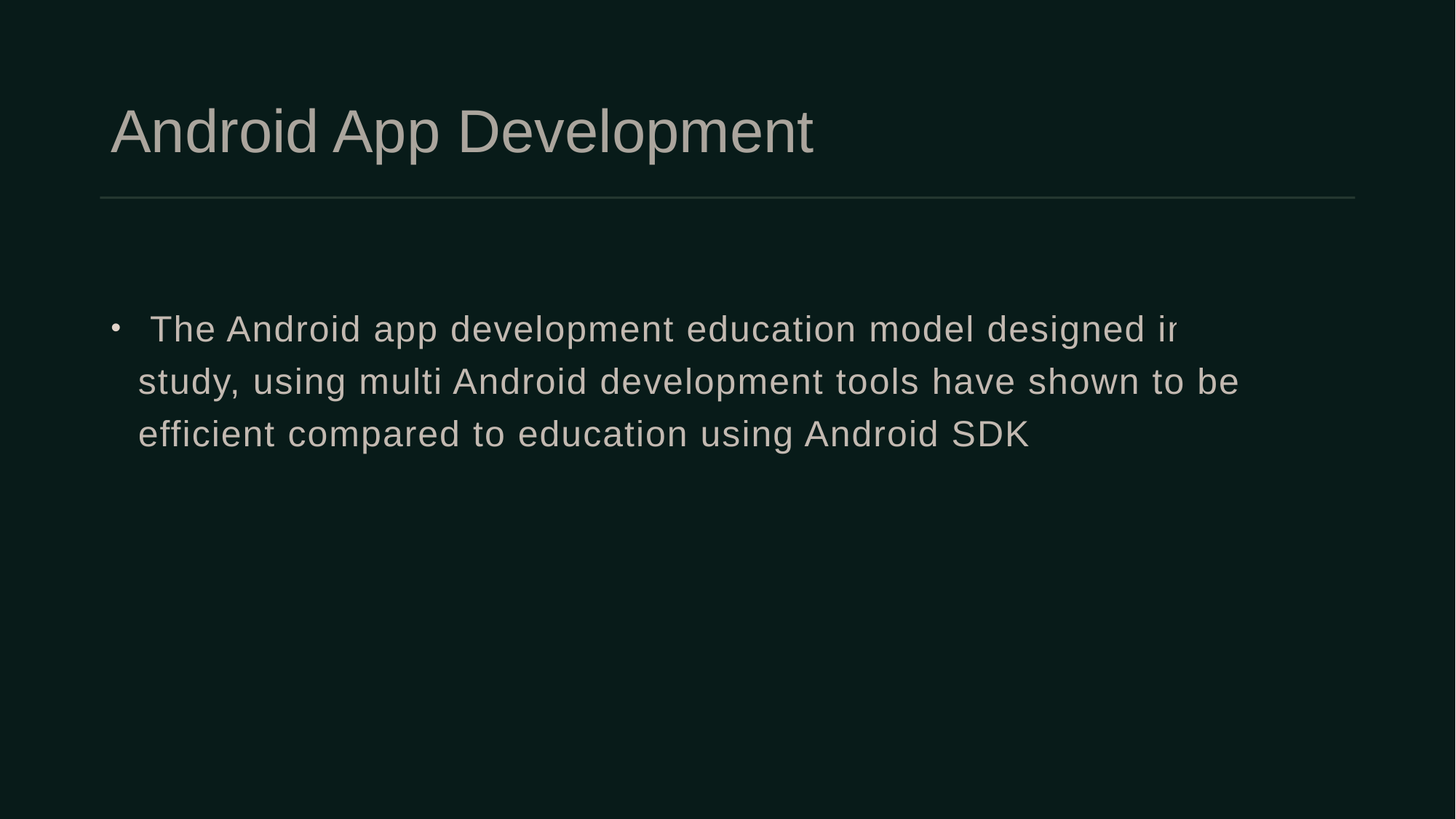

# Android App Development
 The Android app development education model designed in this study, using multi Android development tools have shown to be more efficient compared to education using Android SDK only.